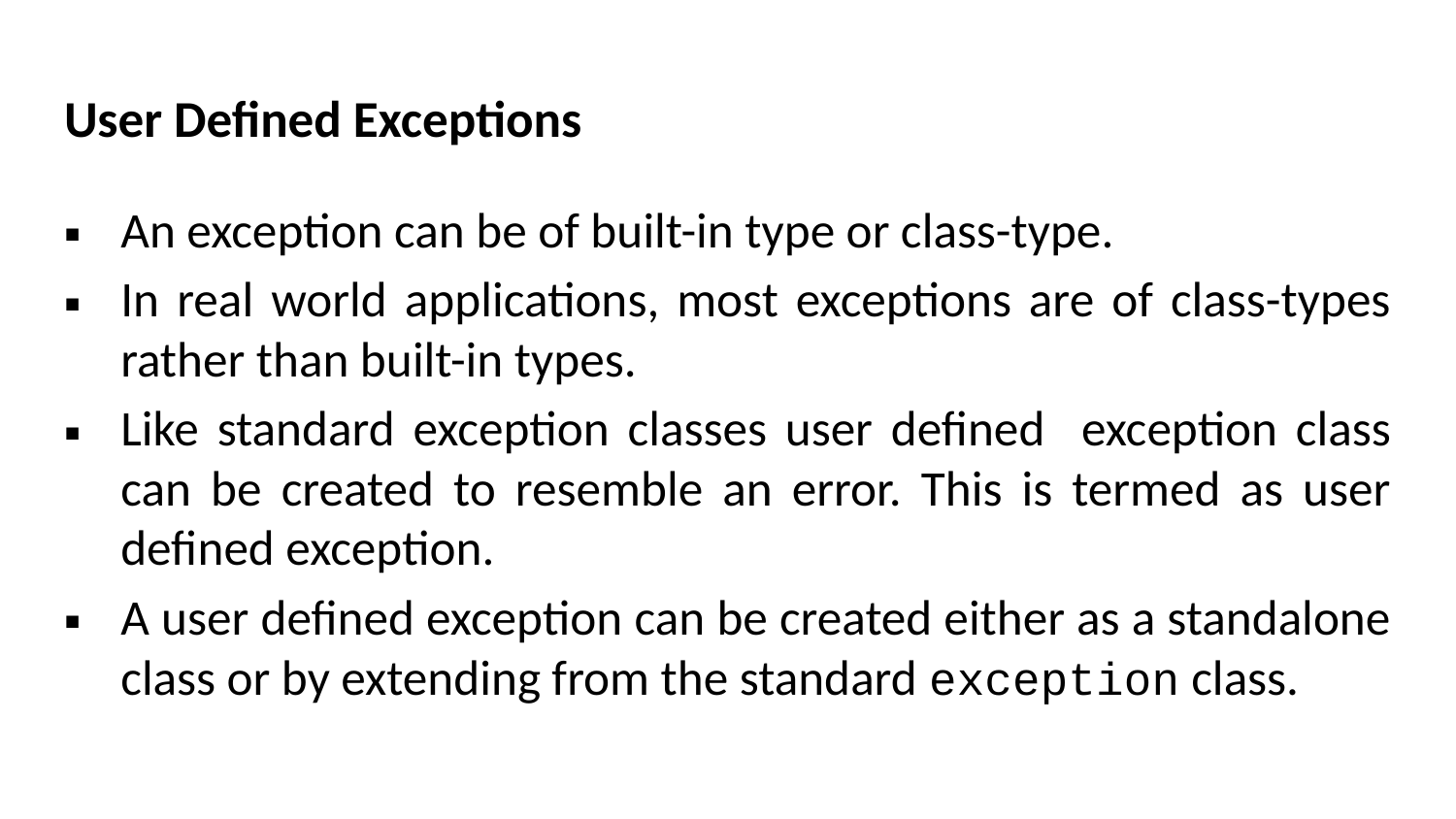

# User Defined Exceptions

An exception can be of built-in type or class-type.
In real world applications, most exceptions are of class-types rather than built-in types.
Like standard exception classes user defined  exception class can be created to resemble an error. This is termed as user defined exception.
A user defined exception can be created either as a standalone class or by extending from the standard exception class.